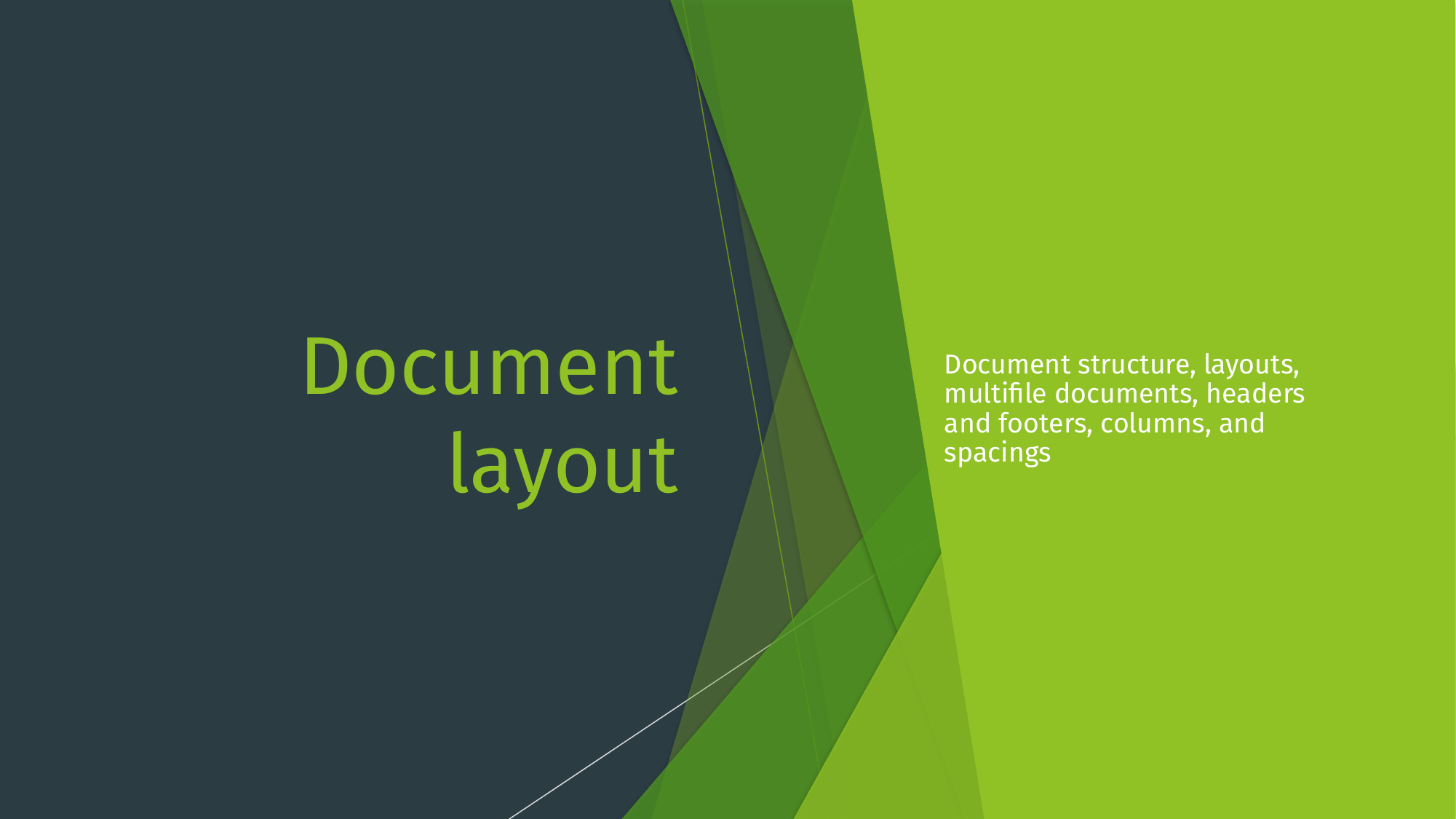

# Document layout
Document structure, layouts, multifile documents, headers and footers, columns, and spacings